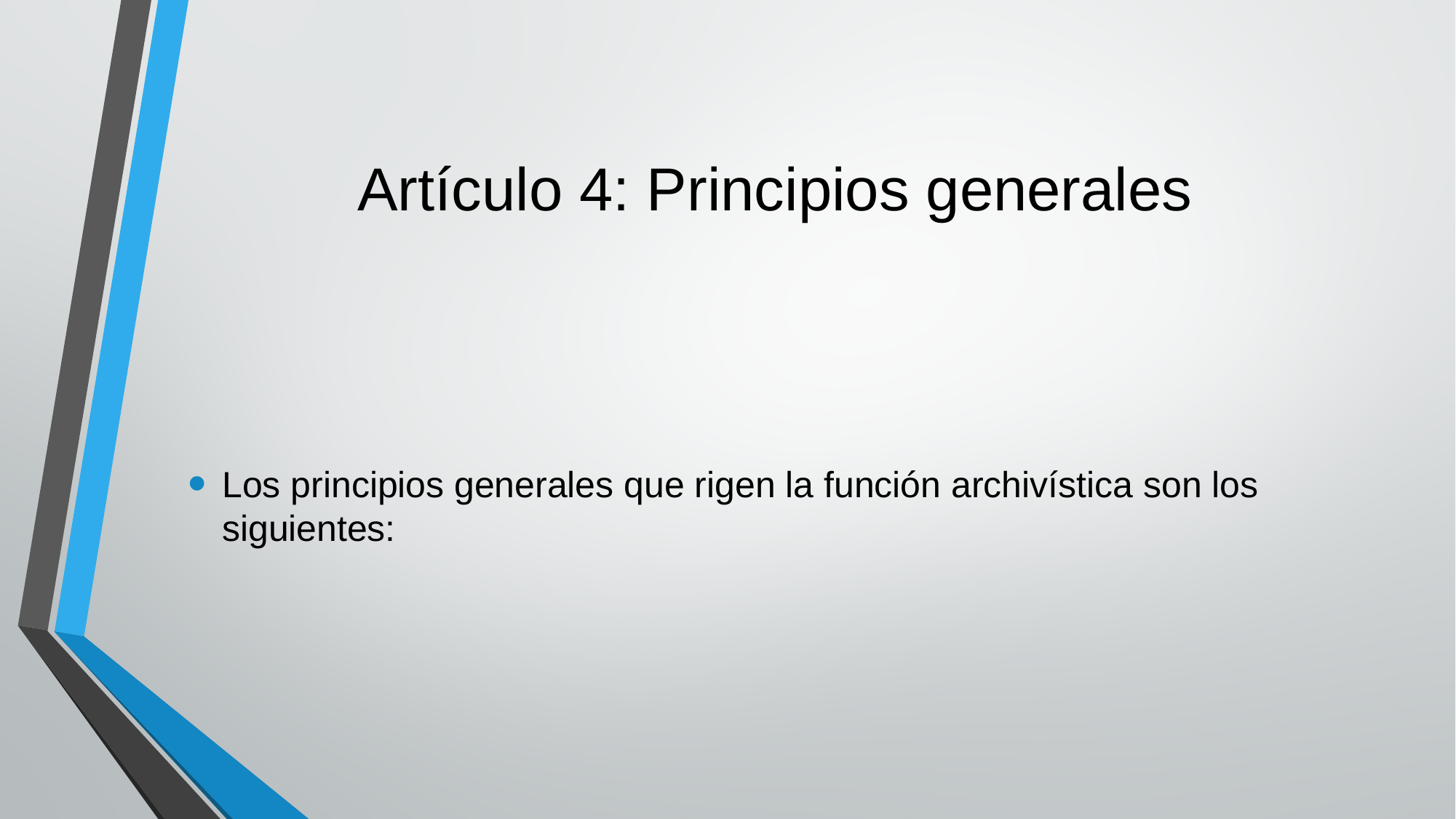

# Artículo 4: Principios generales
Los principios generales que rigen la función archivística son los siguientes: